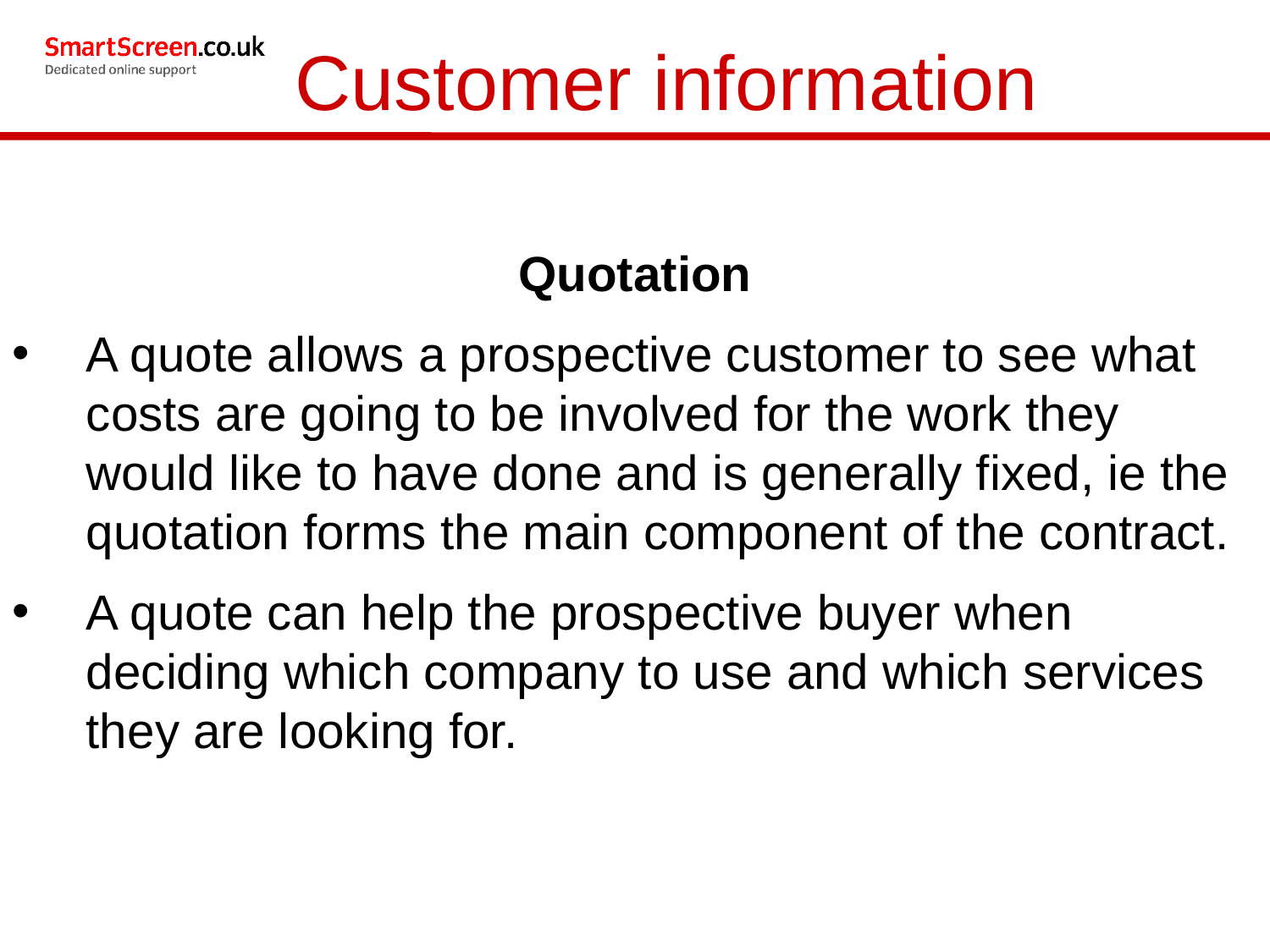

Customer information

Quotation
A quote allows a prospective customer to see what costs are going to be involved for the work they would like to have done and is generally fixed, ie the quotation forms the main component of the contract.
A quote can help the prospective buyer when deciding which company to use and which services they are looking for.